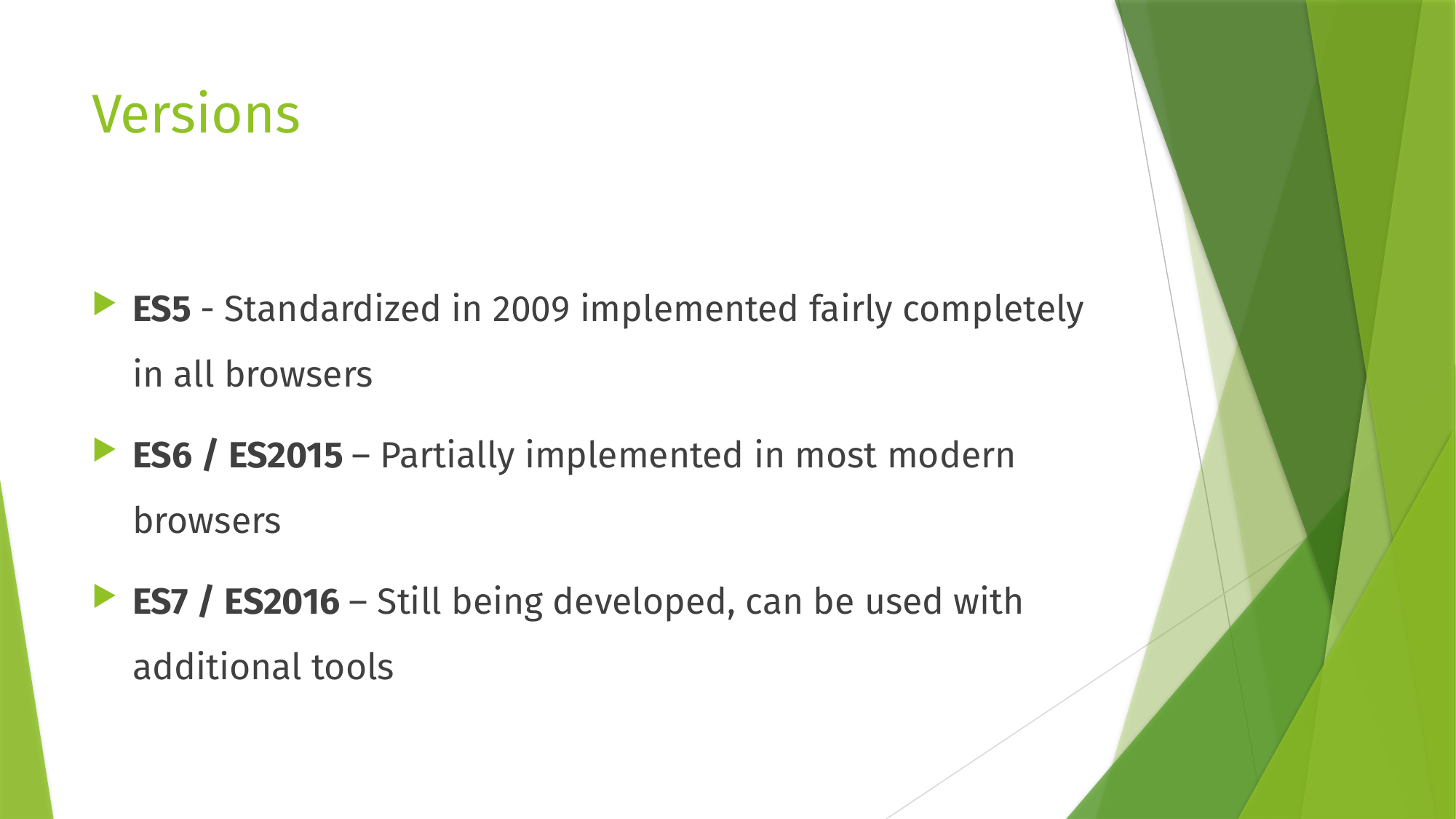

# Versions
ES5 - Standardized in 2009 implemented fairly completely in all browsers
ES6 / ES2015 – Partially implemented in most modern browsers
ES7 / ES2016 – Still being developed, can be used with additional tools